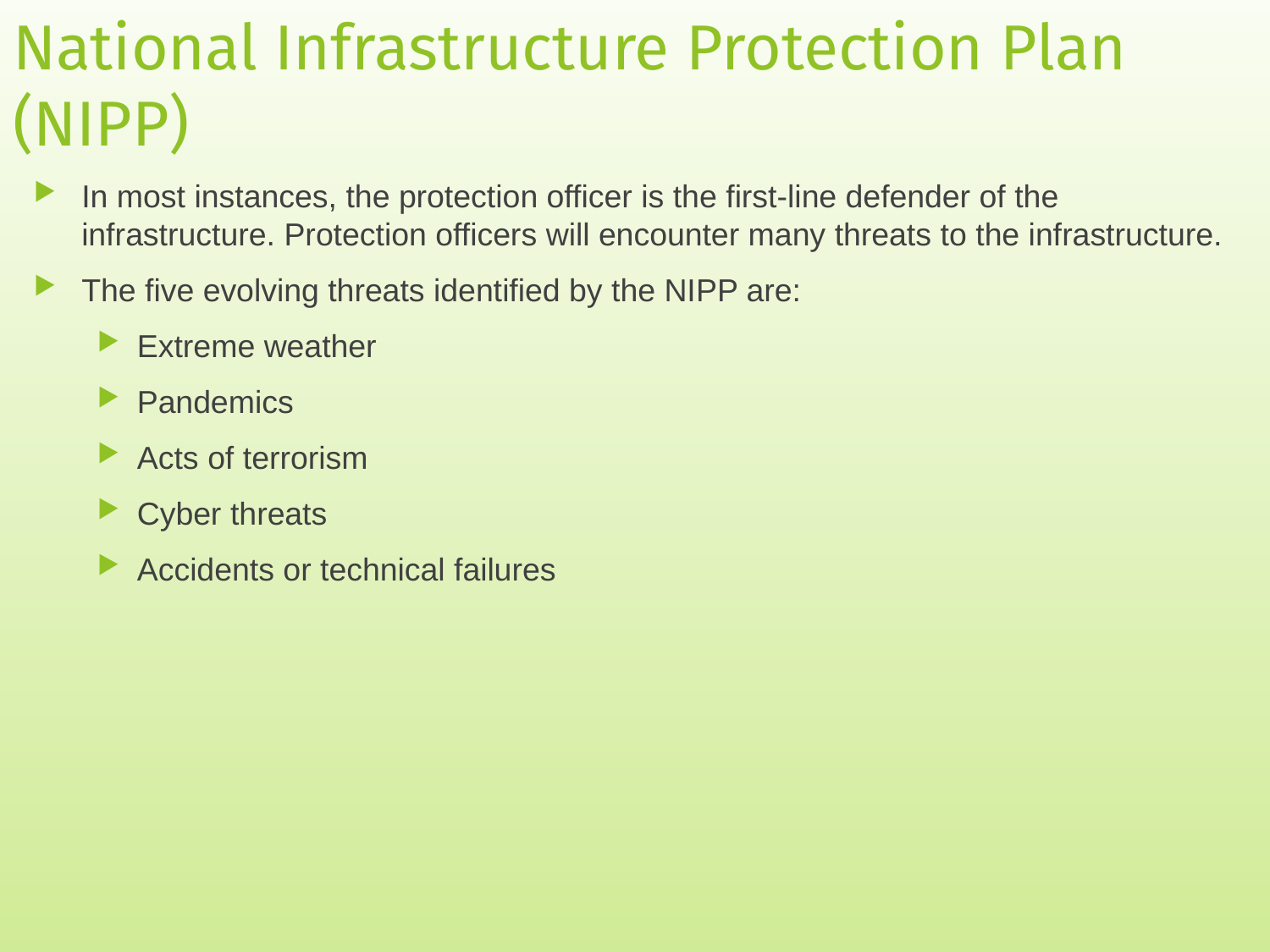

# National Infrastructure Protection Plan (NIPP)
In most instances, the protection officer is the first-line defender of the infrastructure. Protection officers will encounter many threats to the infrastructure.
The five evolving threats identified by the NIPP are:
Extreme weather
Pandemics
Acts of terrorism
Cyber threats
Accidents or technical failures

4